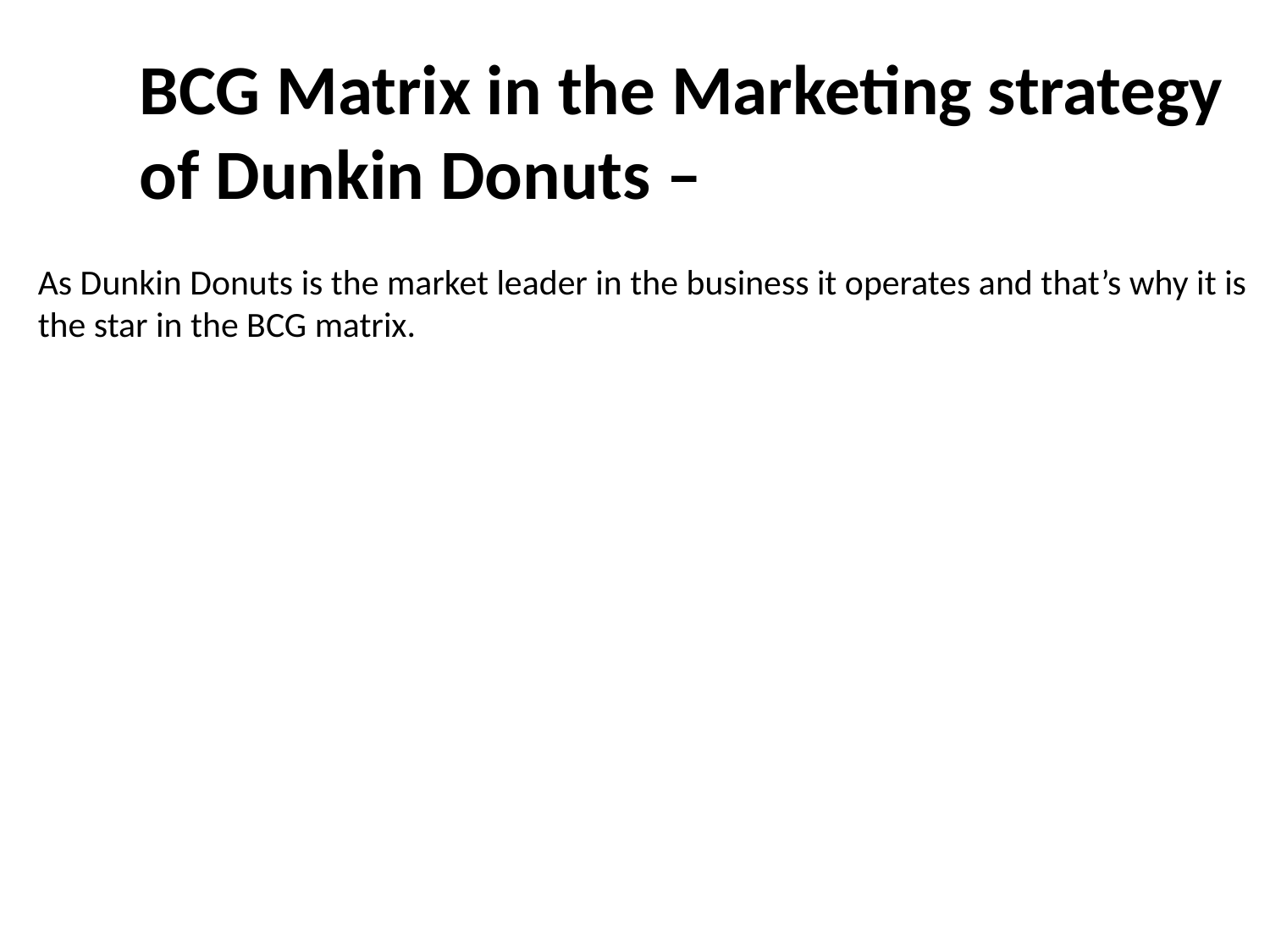

BCG Matrix in the Marketing strategy of Dunkin Donuts –

As Dunkin Donuts is the market leader in the business it operates and that’s why it is the star in the BCG matrix.